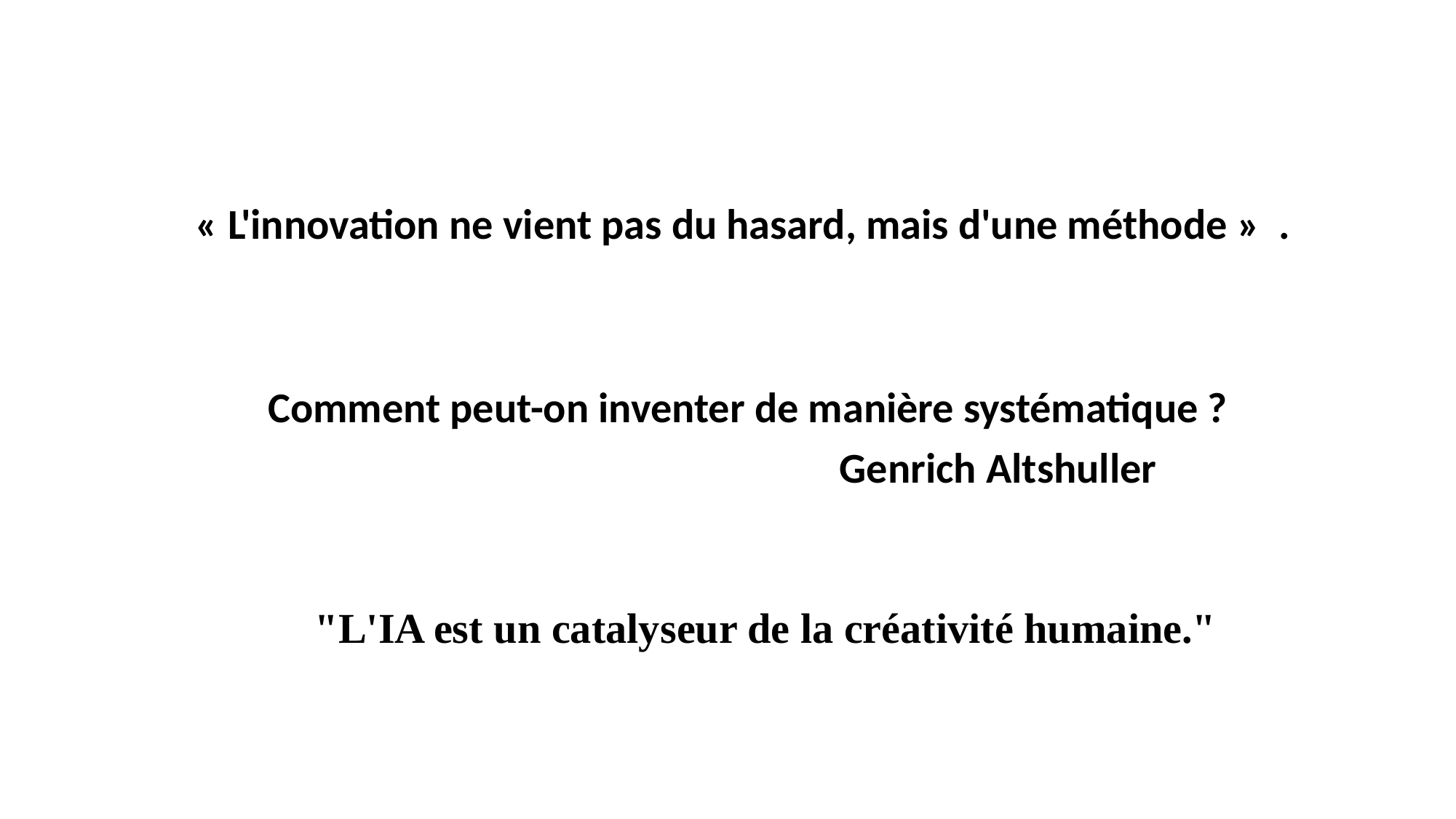

« L'innovation ne vient pas du hasard, mais d'une méthode »  .

 Comment peut-on inventer de manière systématique ?
                                                                          Genrich Altshuller
"L'IA est un catalyseur de la créativité humaine."